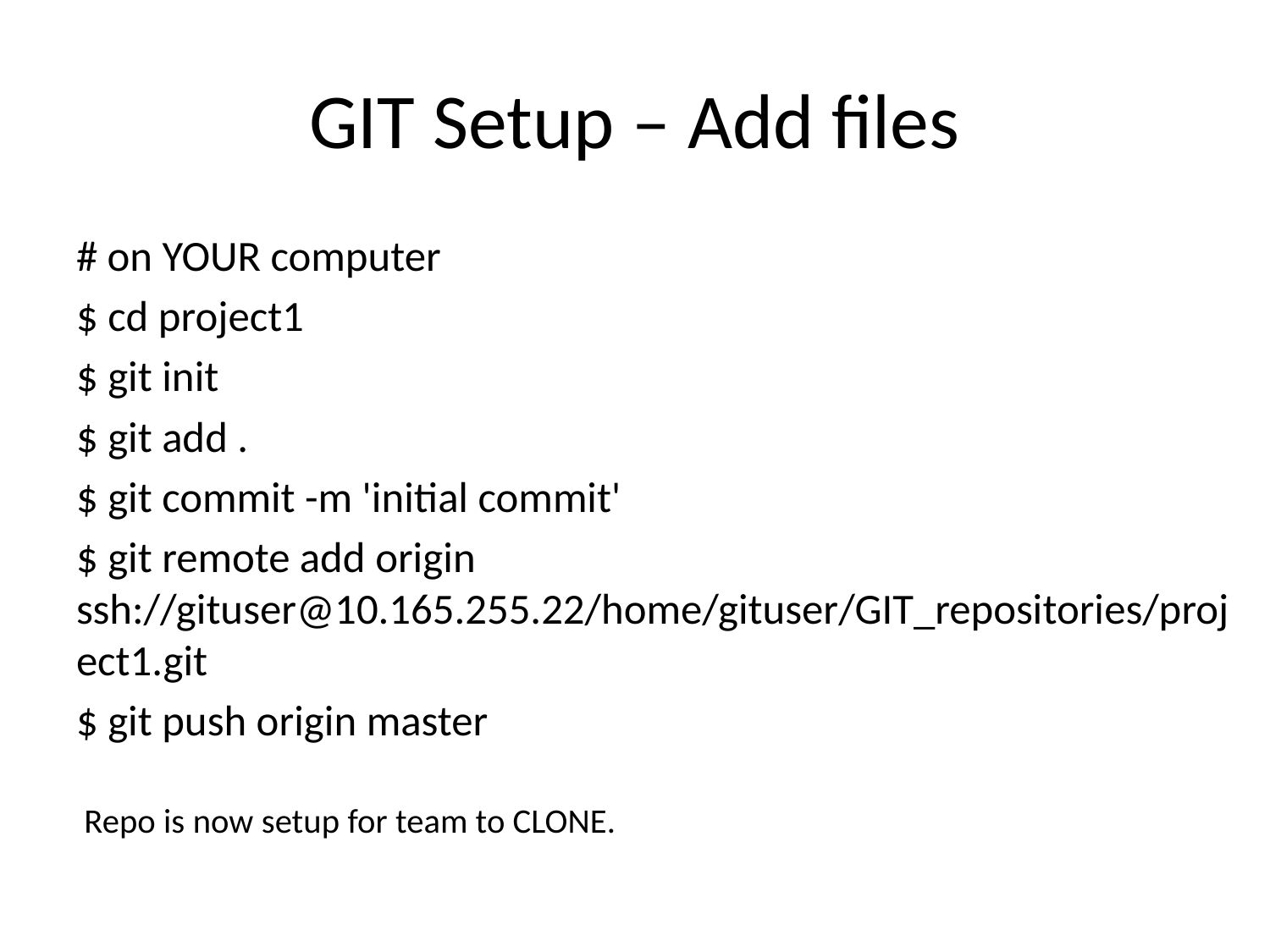

# GIT Setup – Add files
# on YOUR computer
$ cd project1
$ git init
$ git add .
$ git commit -m 'initial commit'
$ git remote add origin ssh://gituser@10.165.255.22/home/gituser/GIT_repositories/project1.git
$ git push origin master

 Repo is now setup for team to CLONE.